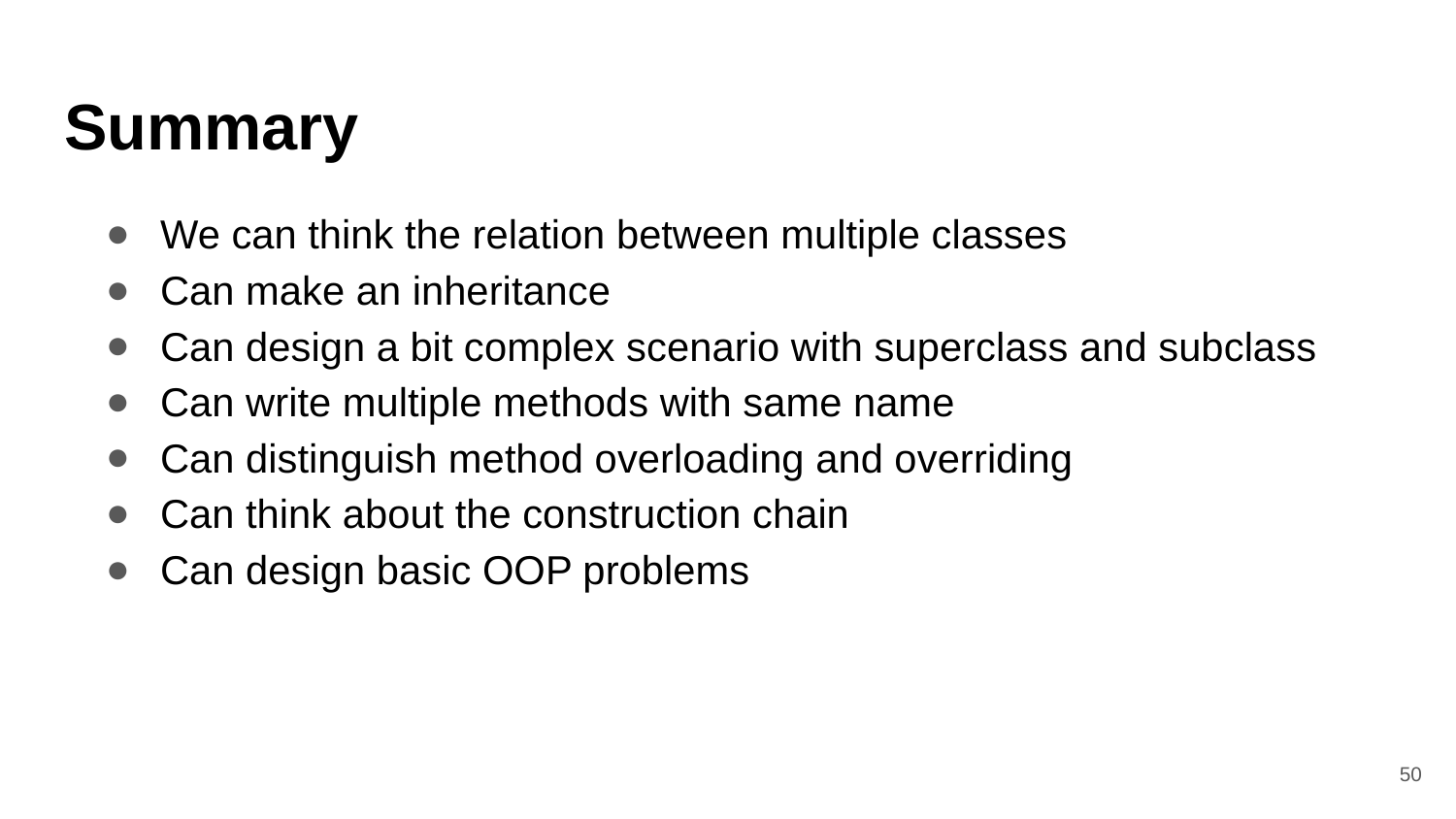

# Summary
We can think the relation between multiple classes
Can make an inheritance
Can design a bit complex scenario with superclass and subclass
Can write multiple methods with same name
Can distinguish method overloading and overriding
Can think about the construction chain
Can design basic OOP problems
50